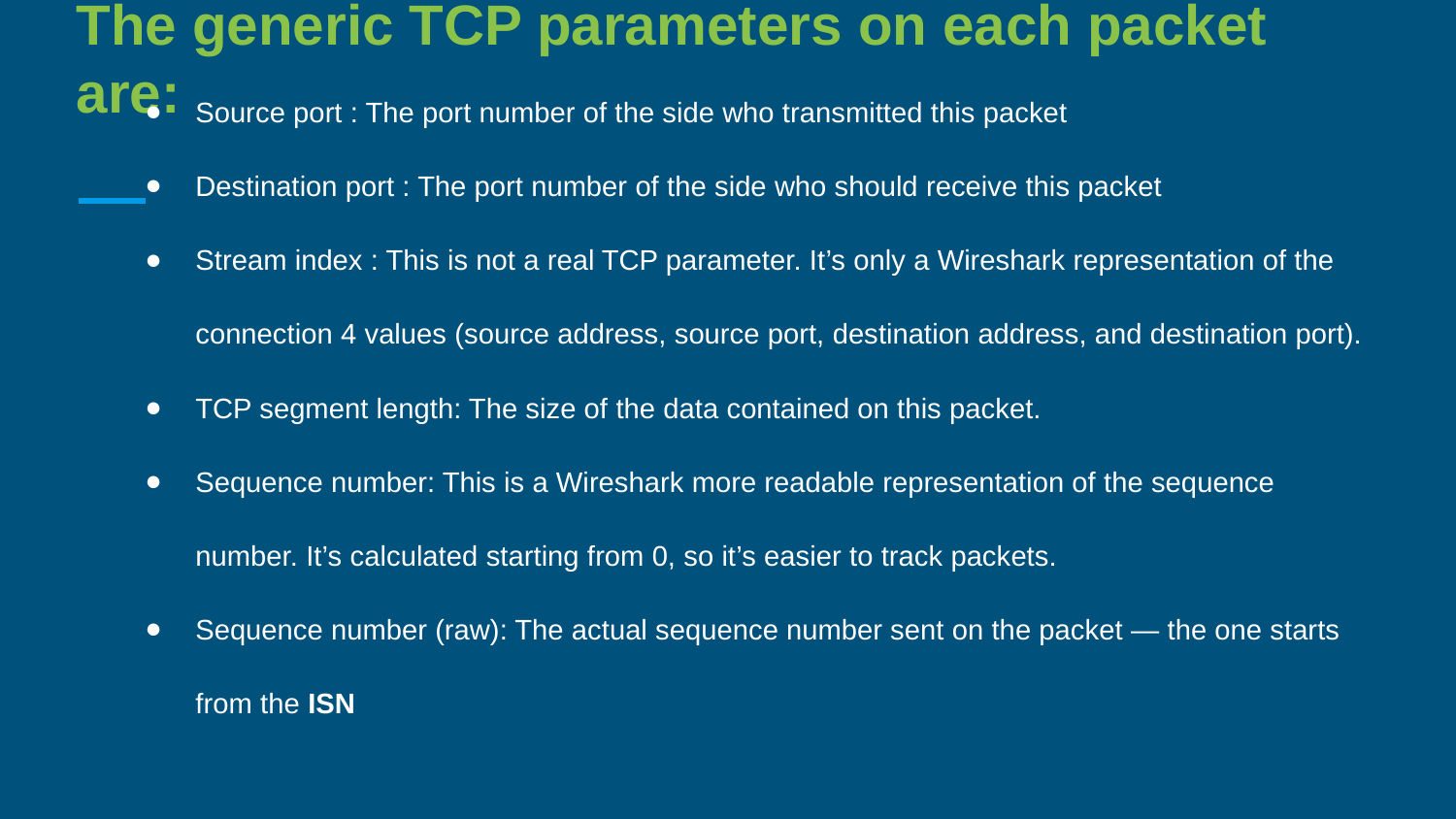

# The generic TCP parameters on each packet are:
Source port : The port number of the side who transmitted this packet
Destination port : The port number of the side who should receive this packet
Stream index : This is not a real TCP parameter. It’s only a Wireshark representation of the connection 4 values (source address, source port, destination address, and destination port).
TCP segment length: The size of the data contained on this packet.
Sequence number: This is a Wireshark more readable representation of the sequence number. It’s calculated starting from 0, so it’s easier to track packets.
Sequence number (raw): The actual sequence number sent on the packet — the one starts from the ISN